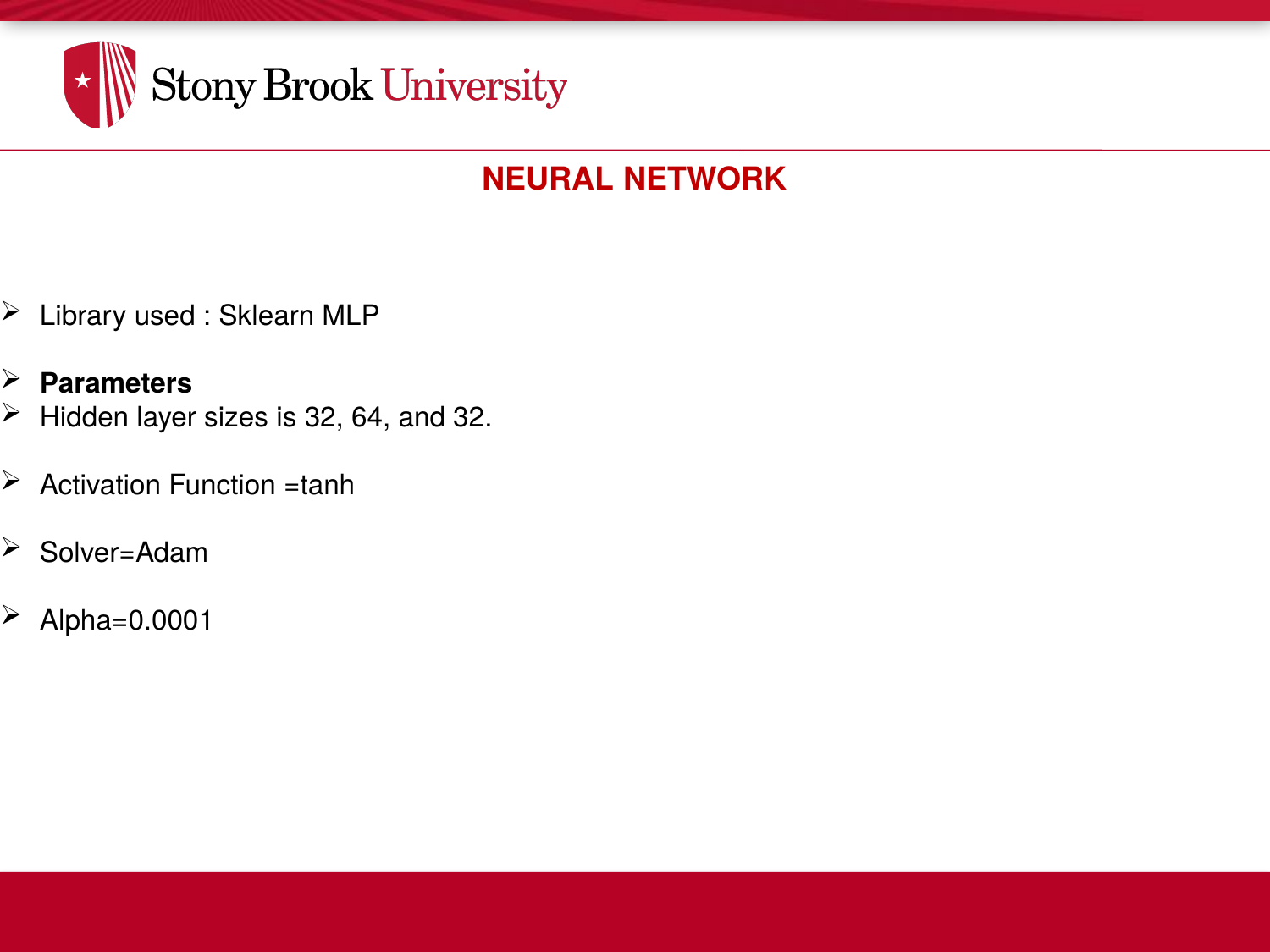

NEURAL NETWORK

Library used : Sklearn MLP

Parameters
Hidden layer sizes is 32, 64, and 32.

Activation Function =tanh

Solver=Adam

Alpha=0.0001